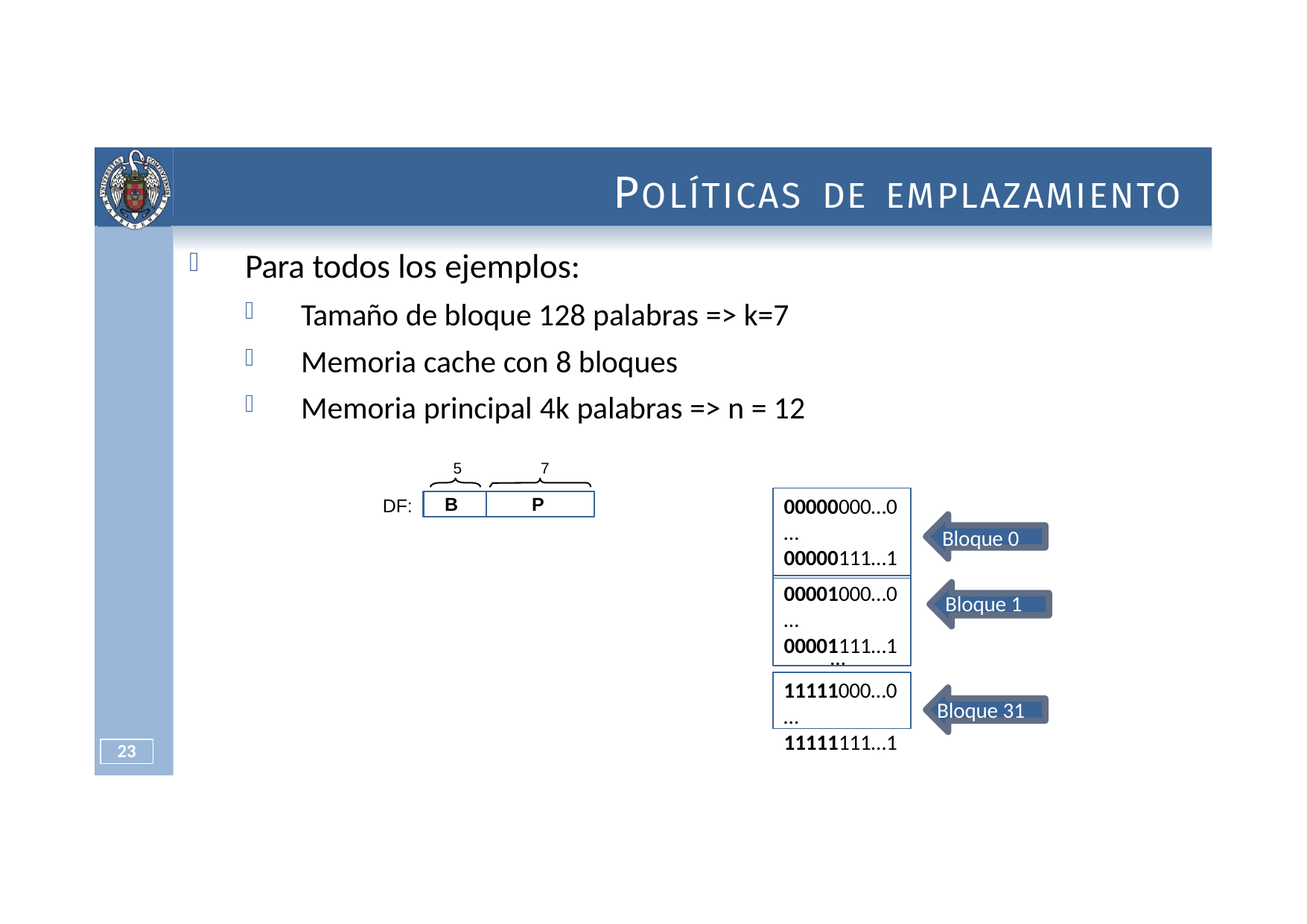

# POLÍTICAS	DE	EMPLAZAMIENTO
Para todos los ejemplos:
Tamaño de bloque 128 palabras => k=7
Memoria cache con 8 bloques
Memoria principal 4k palabras => n = 12
5
7

00000000…0
…
00000111…1
B
P
DF:

Bloque 0

00001000…0
…

Bloque 1
00001111…1
…
11111000…0
…

Bloque 31
11111111…1

23